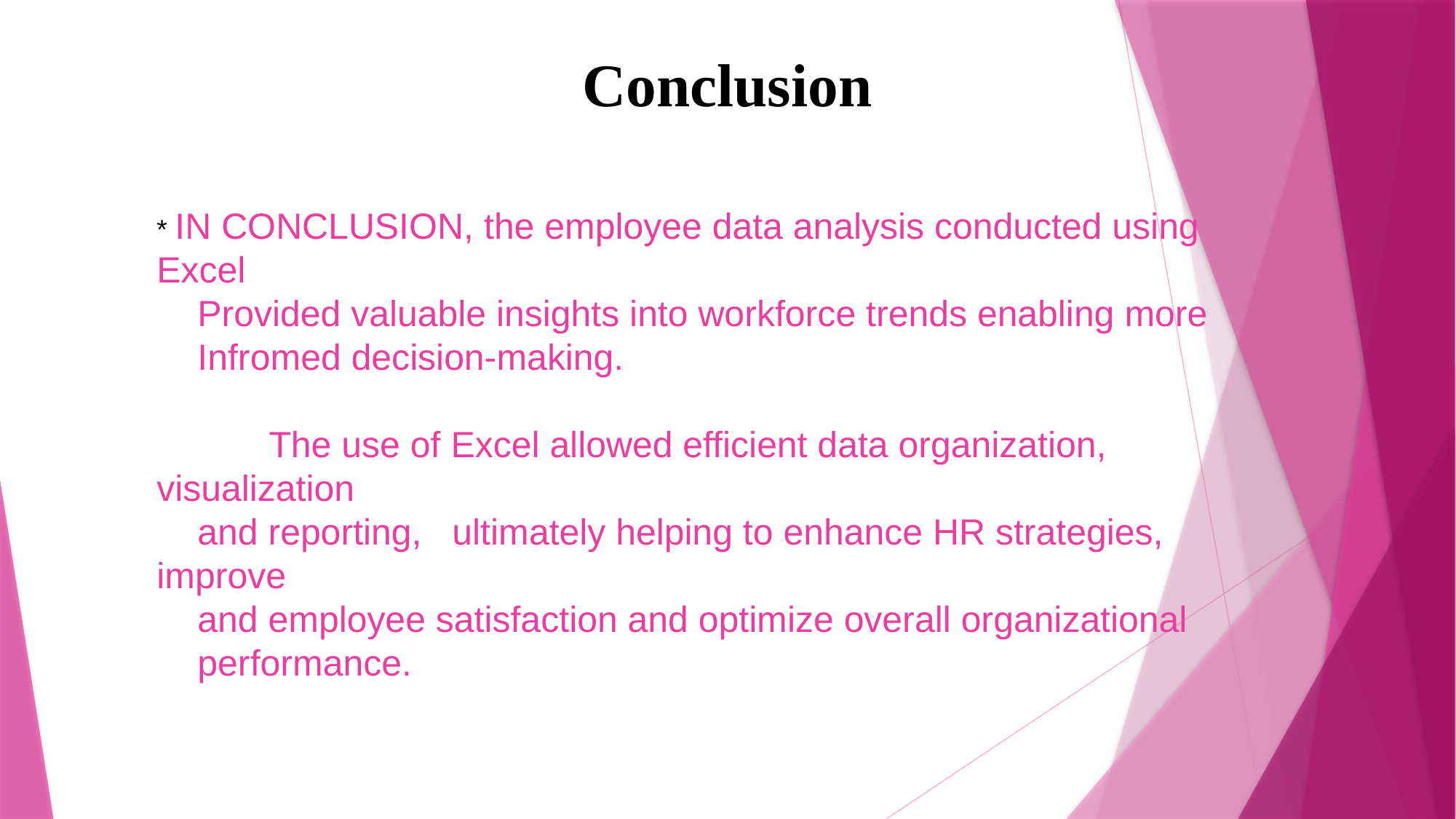

Conclusion
* IN CONCLUSION, the employee data analysis conducted using Excel
    Provided valuable insights into workforce trends enabling more
    Infromed decision-making.

           The use of Excel allowed efficient data organization, visualization
    and reporting,   ultimately helping to enhance HR strategies, improve
    and employee satisfaction and optimize overall organizational
    performance.